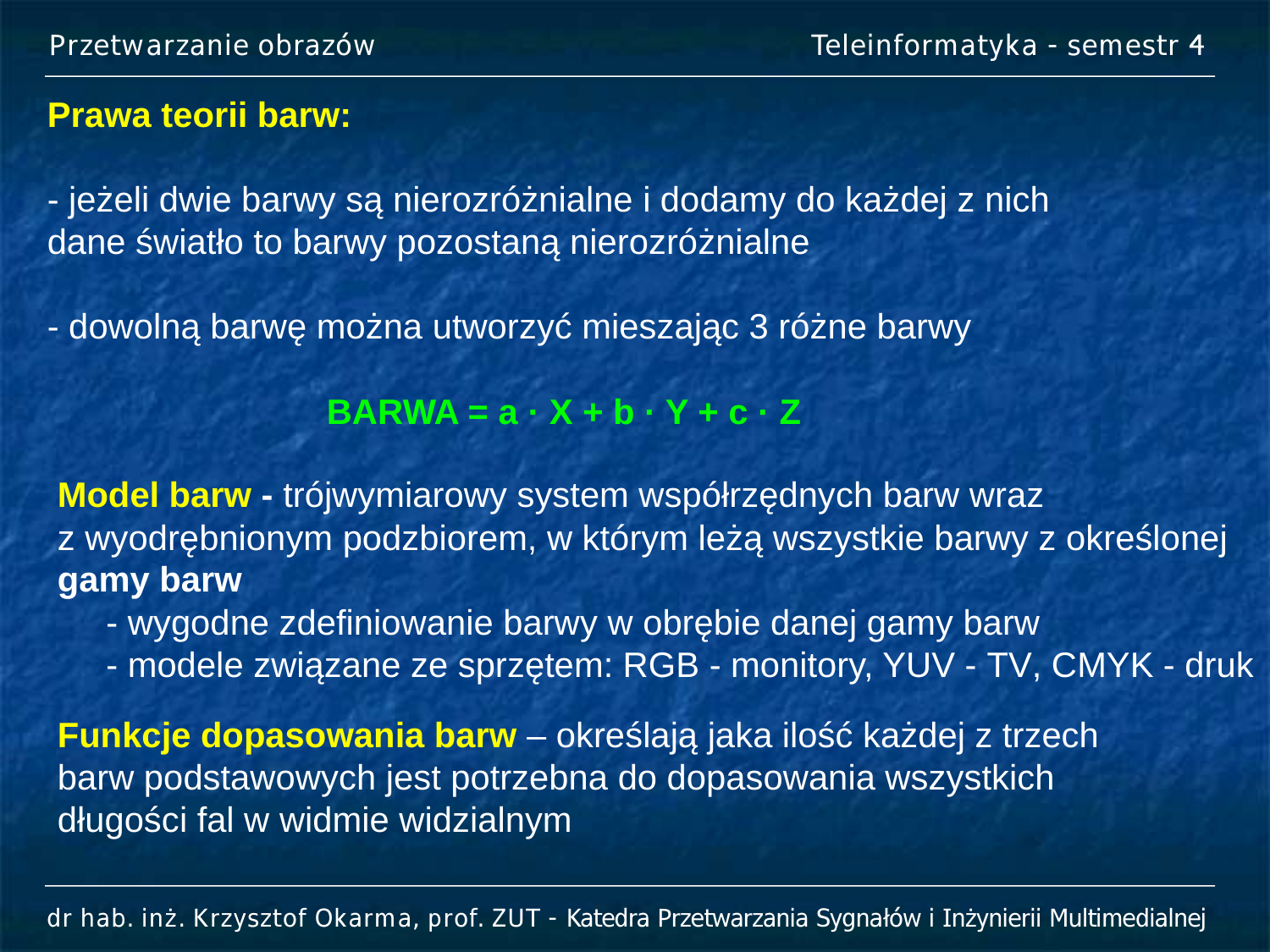

Przetwarzanie obrazów                      		Teleinformatyka - semestr 4

Prawa teorii barw:

- jeżeli dwie barwy są nierozróżnialne i dodamy do każdej z nich dane światło to barwy pozostaną nierozróżnialne

- dowolną barwę można utworzyć mieszając 3 różne barwy

BARWA = a · X + b · Y + c · Z
Model barw - trójwymiarowy system współrzędnych barw wraz
z wyodrębnionym podzbiorem, w którym leżą wszystkie barwy z określonej gamy barw
     - wygodne zdefiniowanie barwy w obrębie danej gamy barw
     - modele związane ze sprzętem: RGB - monitory, YUV - TV, CMYK - druk
Funkcje dopasowania barw – określają jaka ilość każdej z trzech barw podstawowych jest potrzebna do dopasowania wszystkich długości fal w widmie widzialnym

dr hab. inż. Krzysztof Okarma, prof. ZUT - Katedra Przetwarzania Sygnałów i Inżynierii Multimedialnej